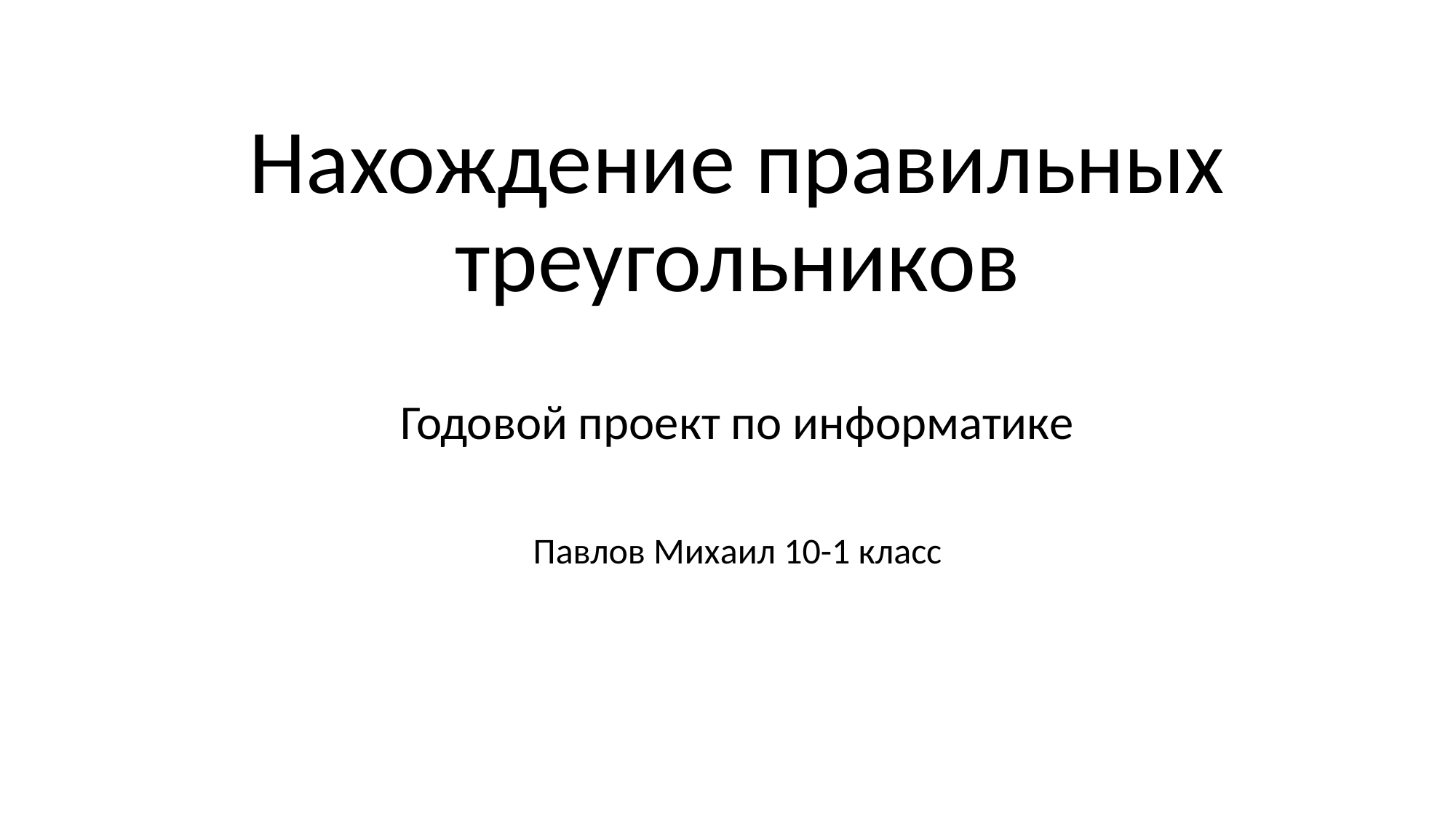

# Нахождение правильных треугольников
Годовой проект по информатике

Павлов Михаил 10-1 класс